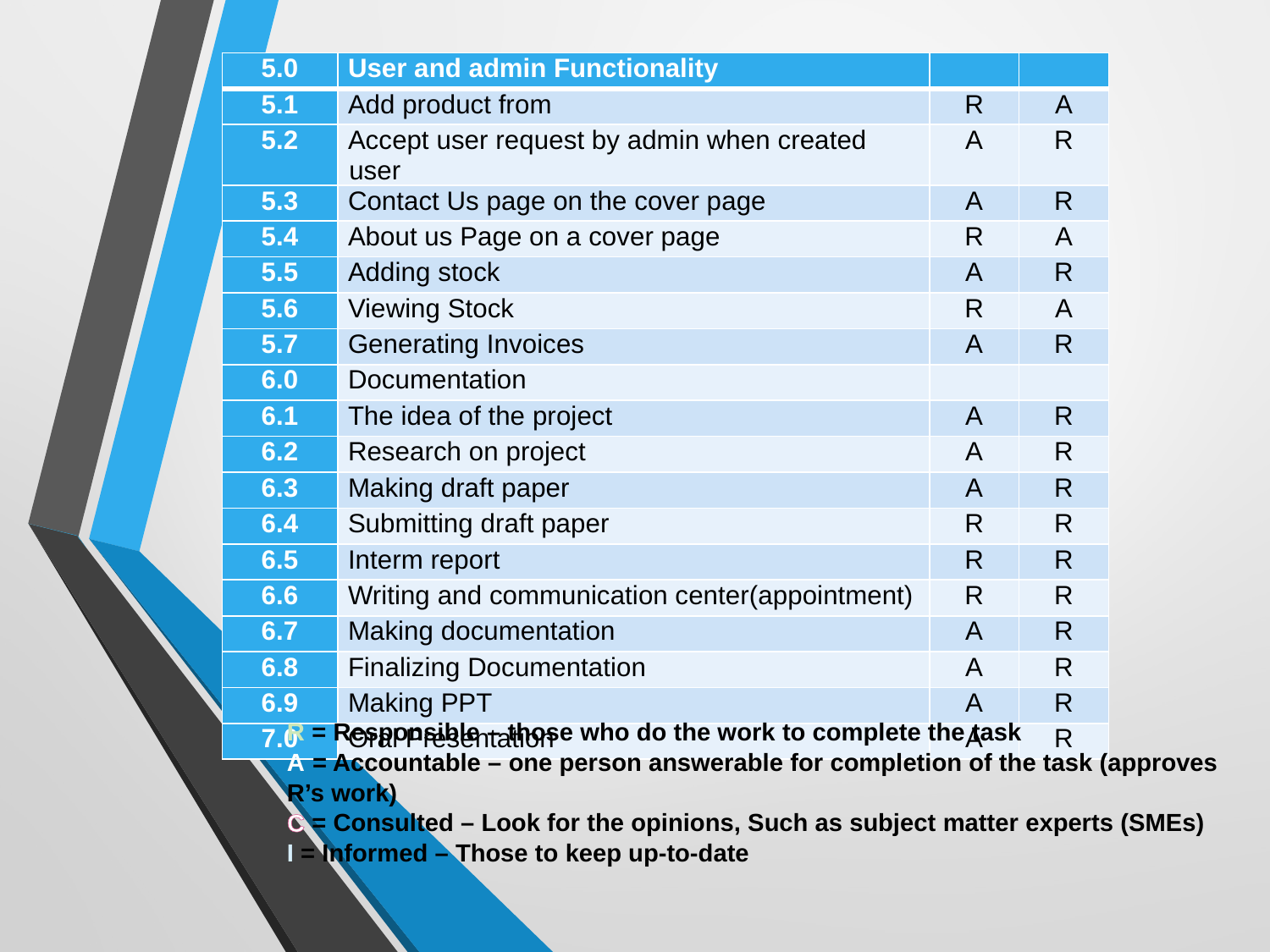

| 5.0 | User and admin Functionality |  |  |
| --- | --- | --- | --- |
| 5.1 | Add product from | R | A |
| 5.2 | Accept user request by admin when created user | A | R |
| 5.3 | Contact Us page on the cover page | A | R |
| 5.4 | About us Page on a cover page | R | A |
| 5.5 | Adding stock | A | R |
| 5.6 | Viewing Stock | R | A |
| 5.7 | Generating Invoices | A | R |
| 6.0 | Documentation |  |  |
| 6.1 | The idea of the project | A | R |
| 6.2 | Research on project | A | R |
| 6.3 | Making draft paper | A | R |
| 6.4 | Submitting draft paper | R | R |
| 6.5 | Interm report | R | R |
| 6.6 | Writing and communication center(appointment) | R | R |
| 6.7 | Making documentation | A | R |
| 6.8 | Finalizing Documentation | A | R |
| 6.9 | Making PPT | A | R |
| 7.0 | Oral Presentation | A | R |

# R = Responsible – those who do the work to complete the task A = Accountable – one person answerable for completion of the task (approves R’s work) C = Consulted – Look for the opinions, Such as subject matter experts (SMEs) I = Informed – Those to keep up-to-date